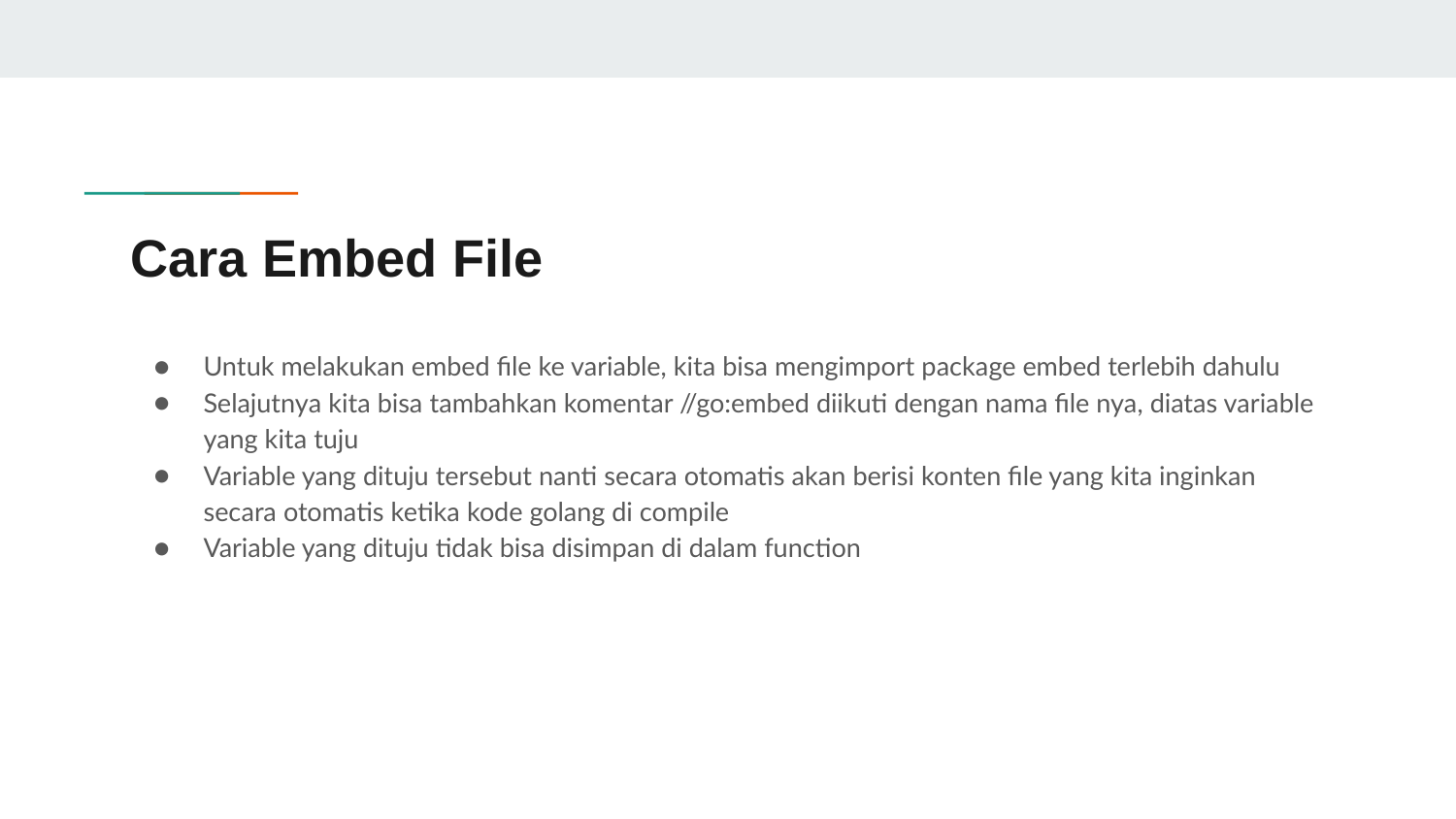

# Cara Embed File
Untuk melakukan embed file ke variable, kita bisa mengimport package embed terlebih dahulu
Selajutnya kita bisa tambahkan komentar //go:embed diikuti dengan nama file nya, diatas variable yang kita tuju
Variable yang dituju tersebut nanti secara otomatis akan berisi konten file yang kita inginkan secara otomatis ketika kode golang di compile
Variable yang dituju tidak bisa disimpan di dalam function